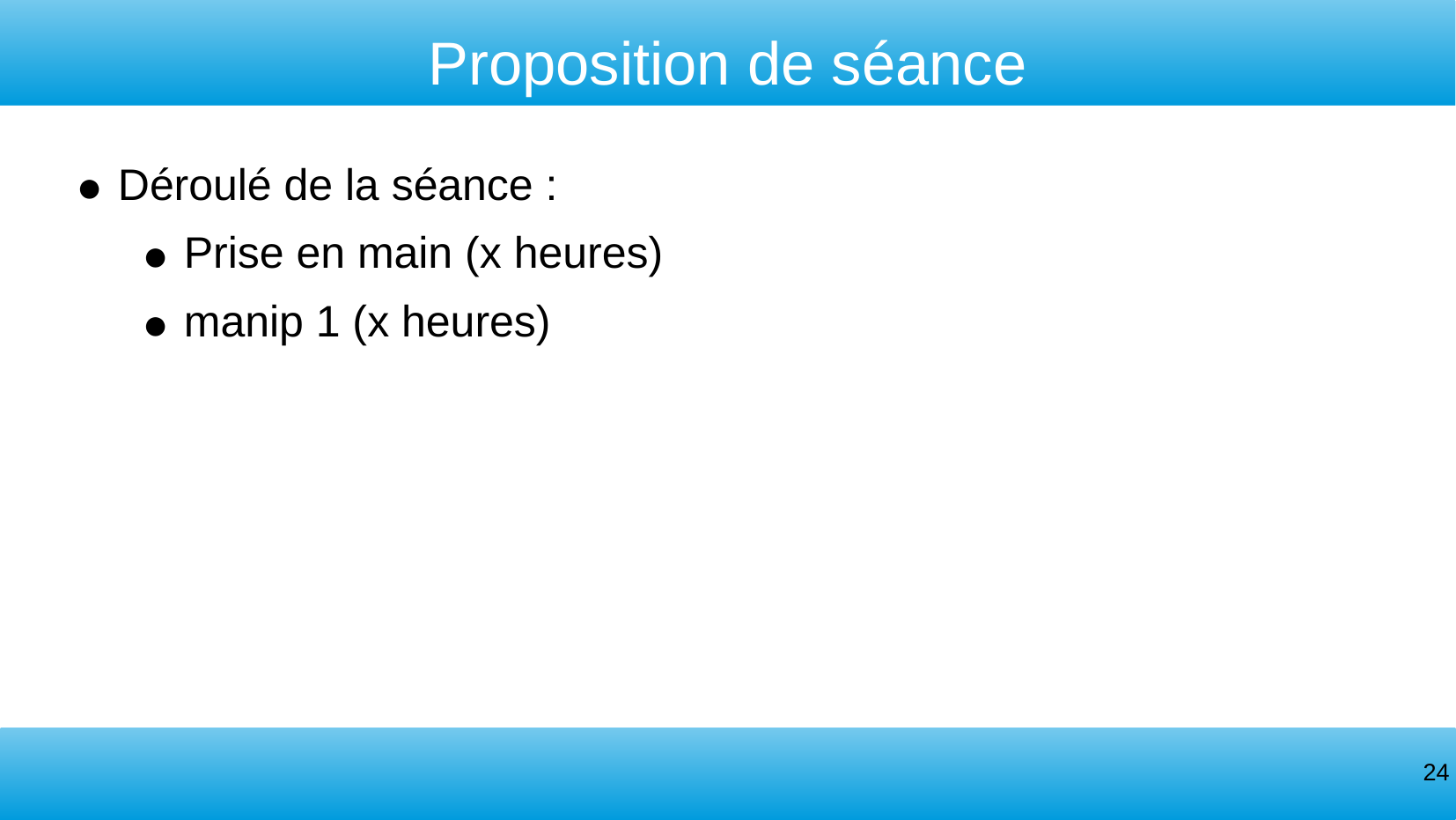

Proposition de séance
Déroulé de la séance :
Prise en main (x heures)
manip 1 (x heures)

24